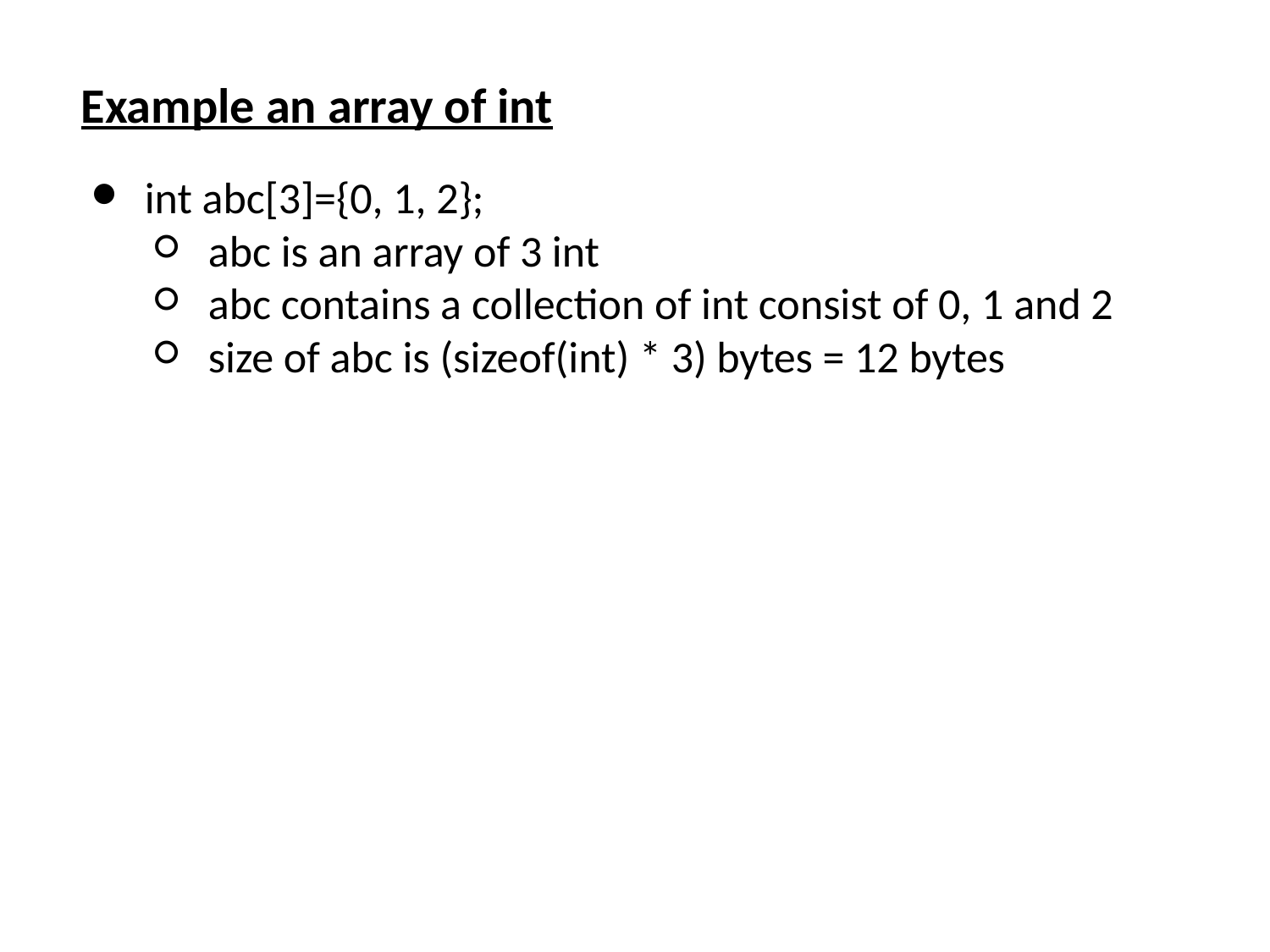

Example an array of int
int abc[3]={0, 1, 2};
abc is an array of 3 int
abc contains a collection of int consist of 0, 1 and 2
size of abc is (sizeof(int) * 3) bytes = 12 bytes